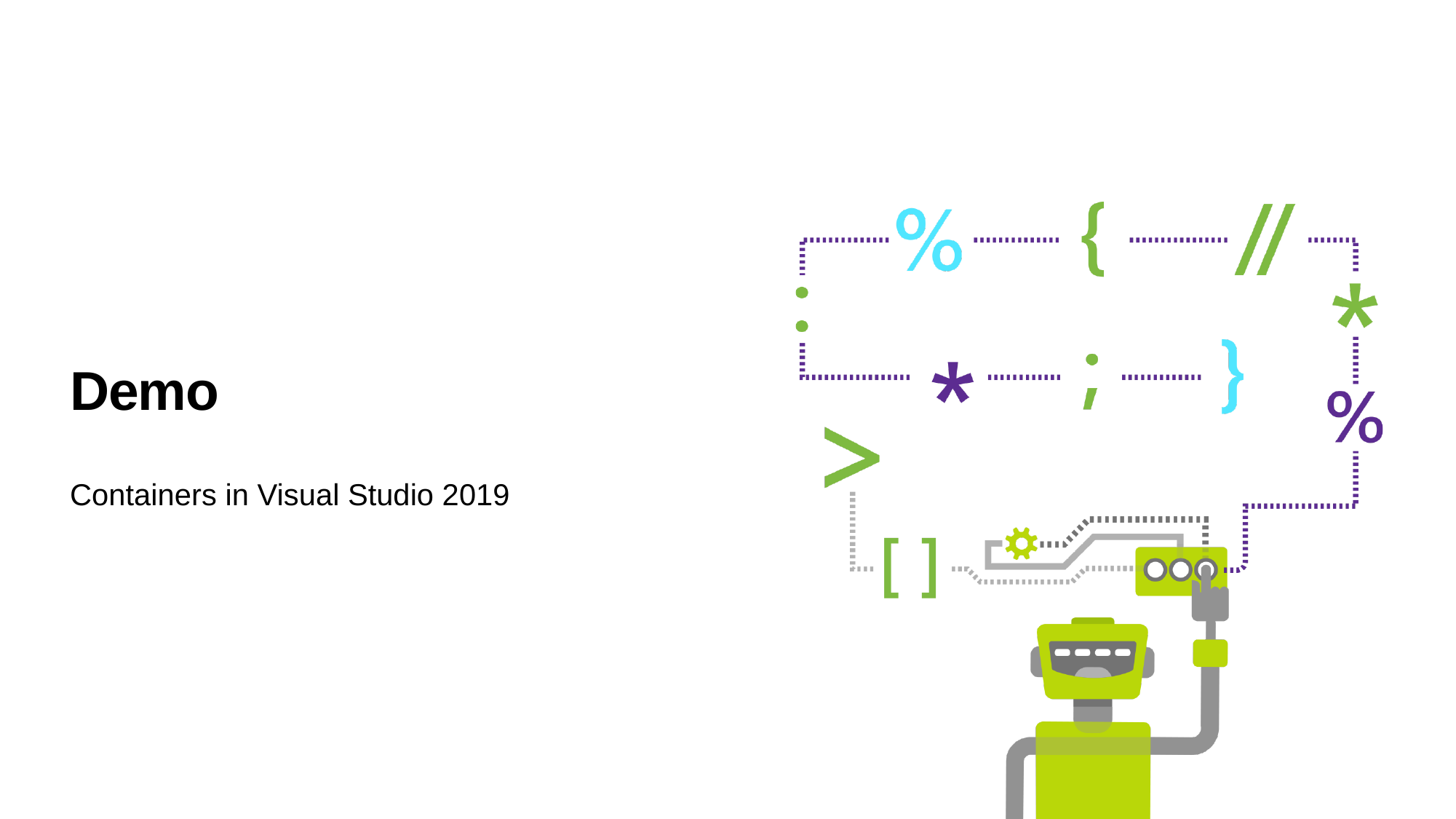

# Demo
Containers in Visual Studio 2019